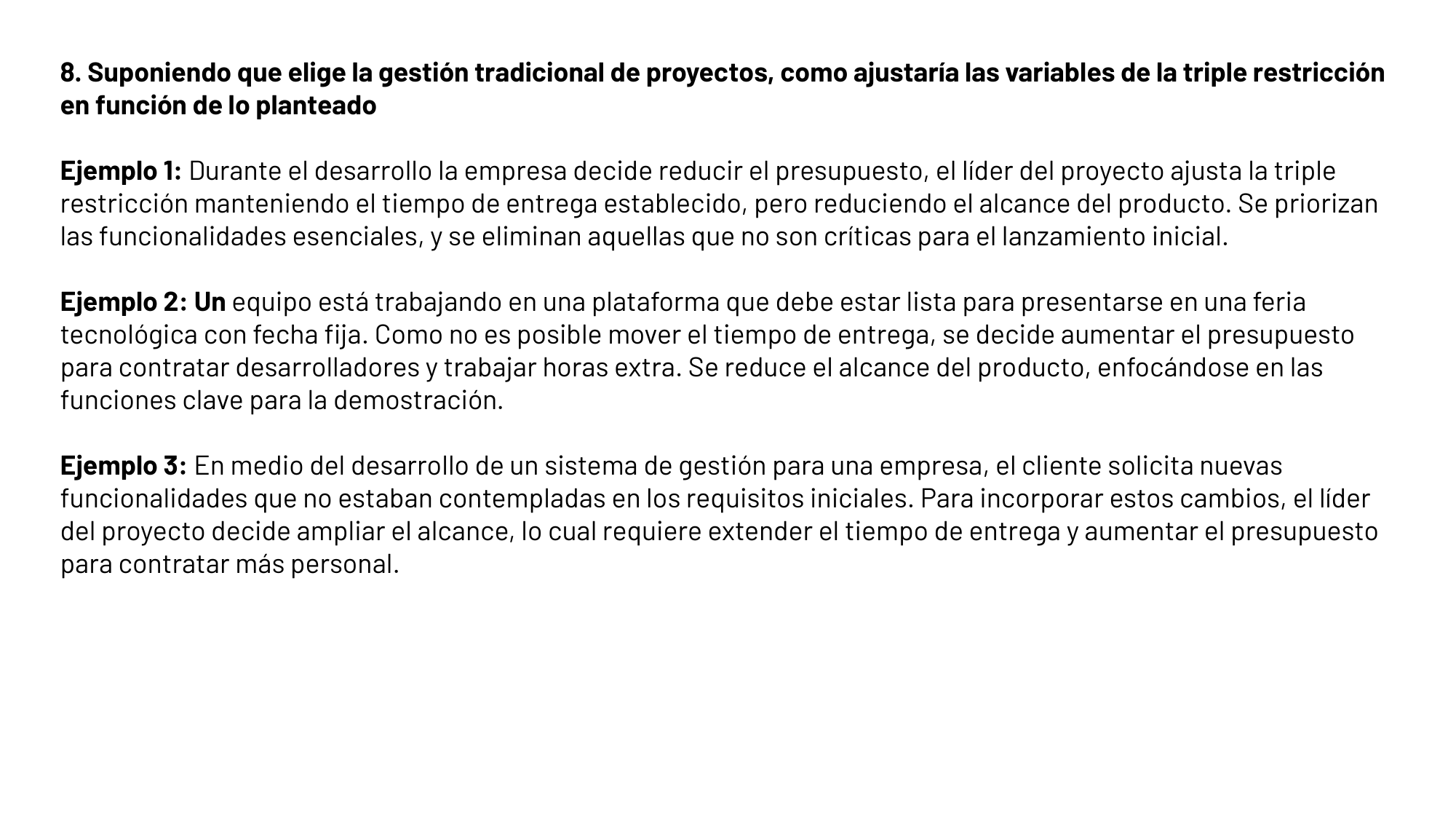

8. Suponiendo que elige la gestión tradicional de proyectos, como ajustaría las variables de la triple restricción en función de lo planteado

Ejemplo 1: Durante el desarrollo la empresa decide reducir el presupuesto, el líder del proyecto ajusta la triple restricción manteniendo el tiempo de entrega establecido, pero reduciendo el alcance del producto. Se priorizan las funcionalidades esenciales, y se eliminan aquellas que no son críticas para el lanzamiento inicial.

Ejemplo 2: Un equipo está trabajando en una plataforma que debe estar lista para presentarse en una feria tecnológica con fecha fija. Como no es posible mover el tiempo de entrega, se decide aumentar el presupuesto para contratar desarrolladores y trabajar horas extra. Se reduce el alcance del producto, enfocándose en las funciones clave para la demostración.

Ejemplo 3: En medio del desarrollo de un sistema de gestión para una empresa, el cliente solicita nuevas funcionalidades que no estaban contempladas en los requisitos iniciales. Para incorporar estos cambios, el líder del proyecto decide ampliar el alcance, lo cual requiere extender el tiempo de entrega y aumentar el presupuesto para contratar más personal.